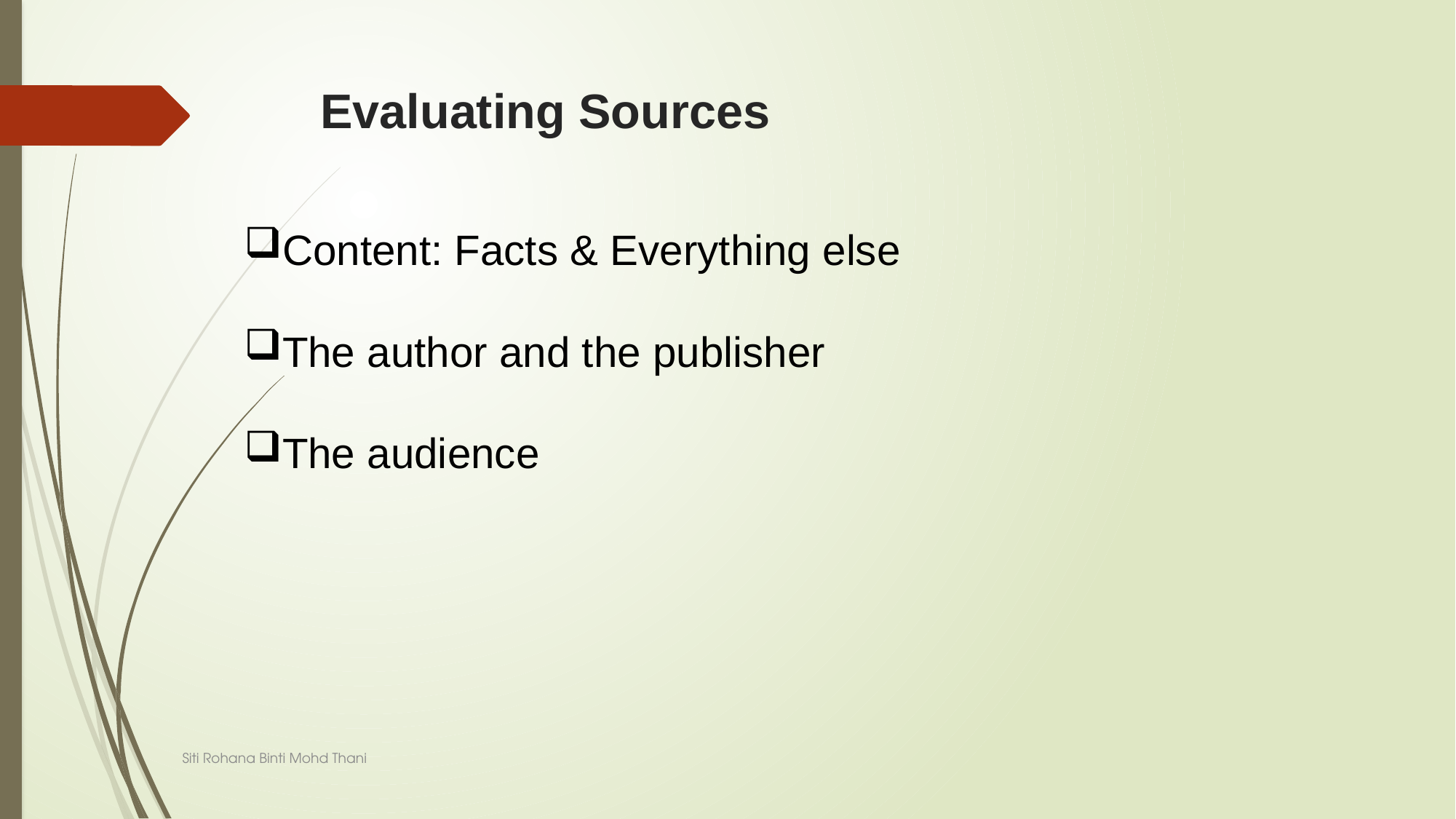

# Evaluating Sources
Content: Facts & Everything else

The author and the publisher

The audience
Siti Rohana Binti Mohd Thani